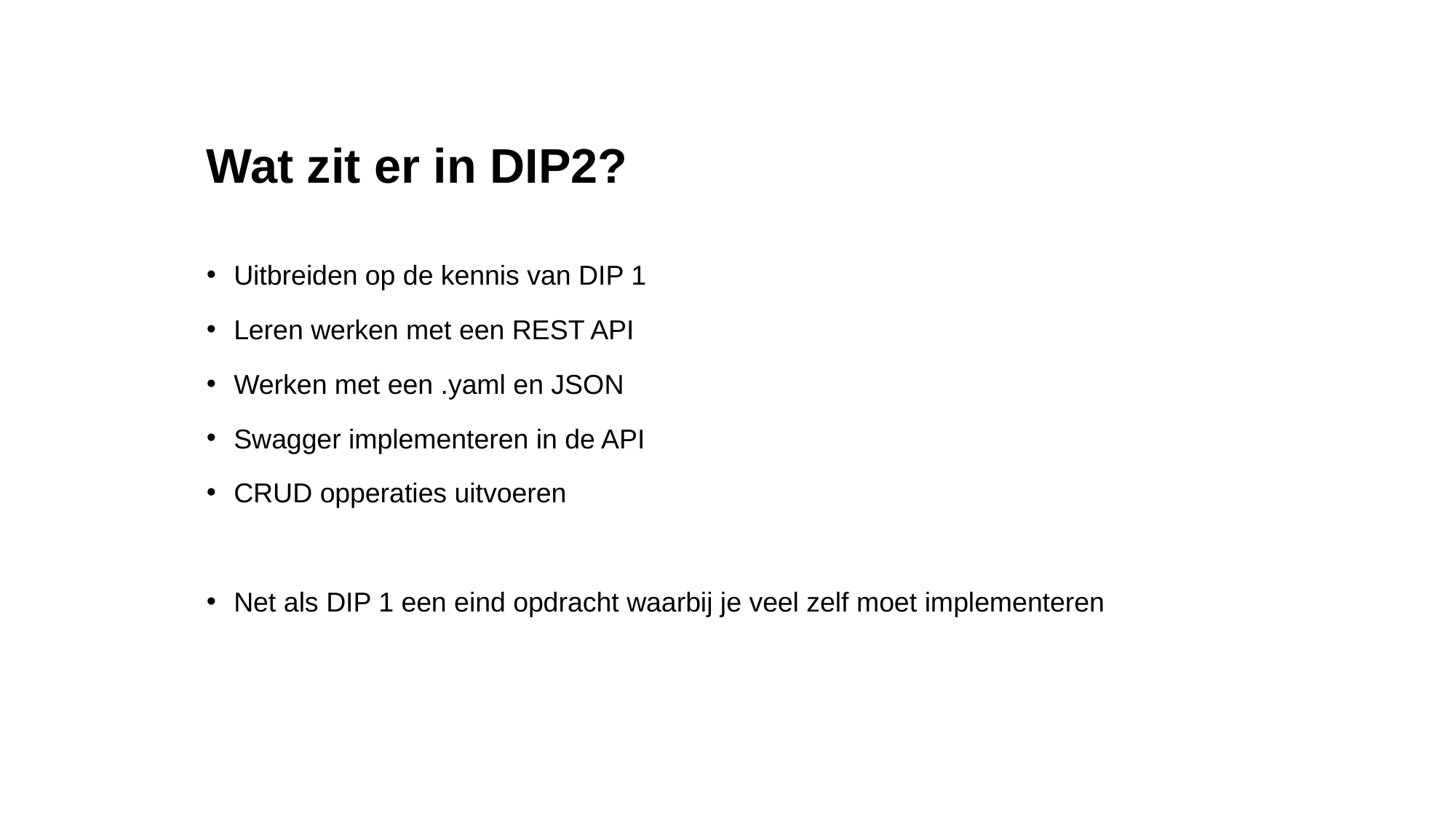

# Wat zit er in DIP2?
Uitbreiden op de kennis van DIP 1
Leren werken met een REST API
Werken met een .yaml en JSON
Swagger implementeren in de API
CRUD opperaties uitvoeren

Net als DIP 1 een eind opdracht waarbij je veel zelf moet implementeren